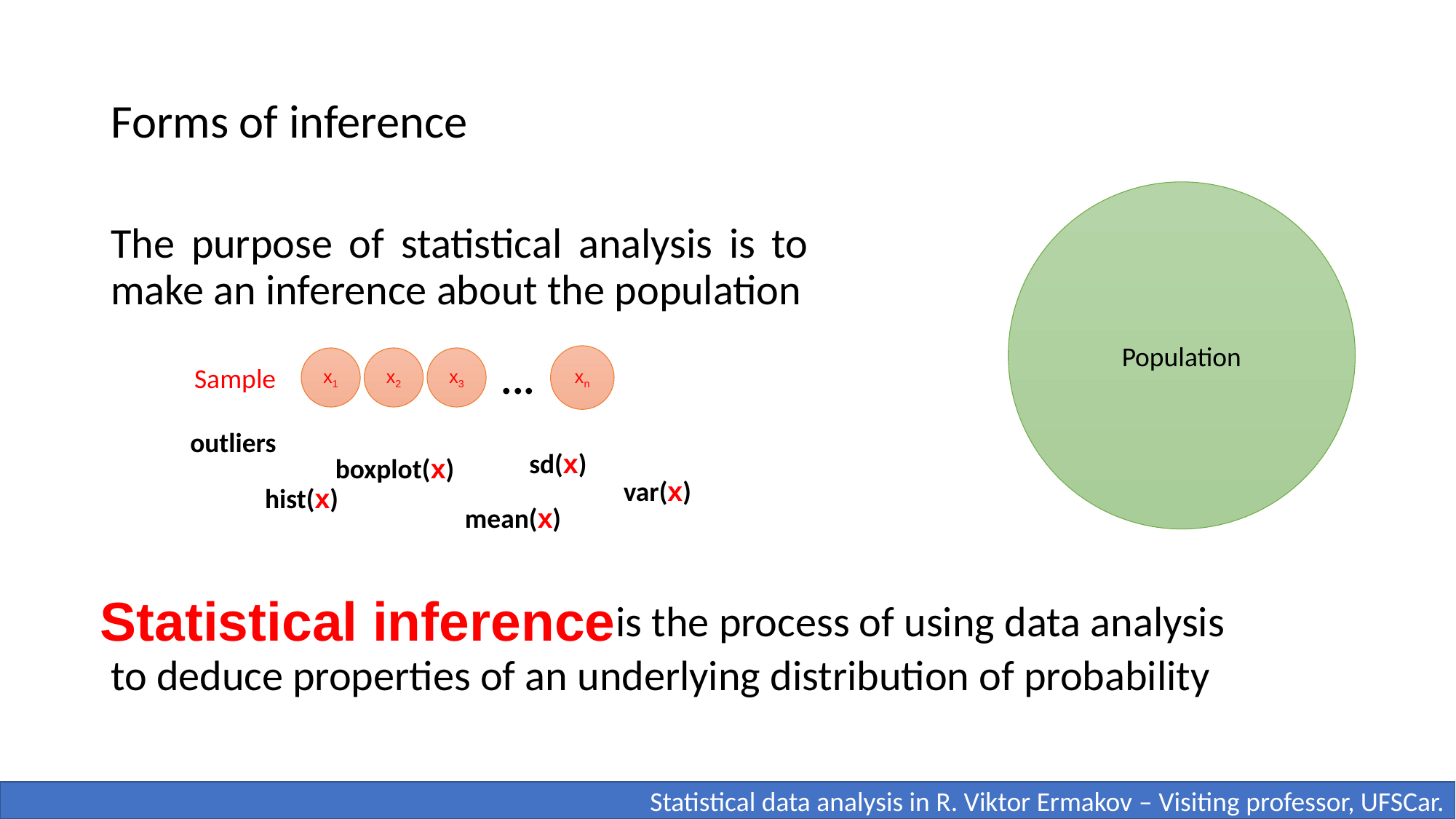

# Forms of inference
Population
The purpose of statistical analysis is to make an inference about the population
xn
...
x1
x2
x3
Sample
outliers
sd(x)
boxplot(x)
var(x)
hist(x)
mean(x)
Statistical inference
is the process of using data analysis
to deduce properties of an underlying distribution of probability
 Statistical data analysis in R. Viktor Ermakov – Visiting professor, UFSCar.